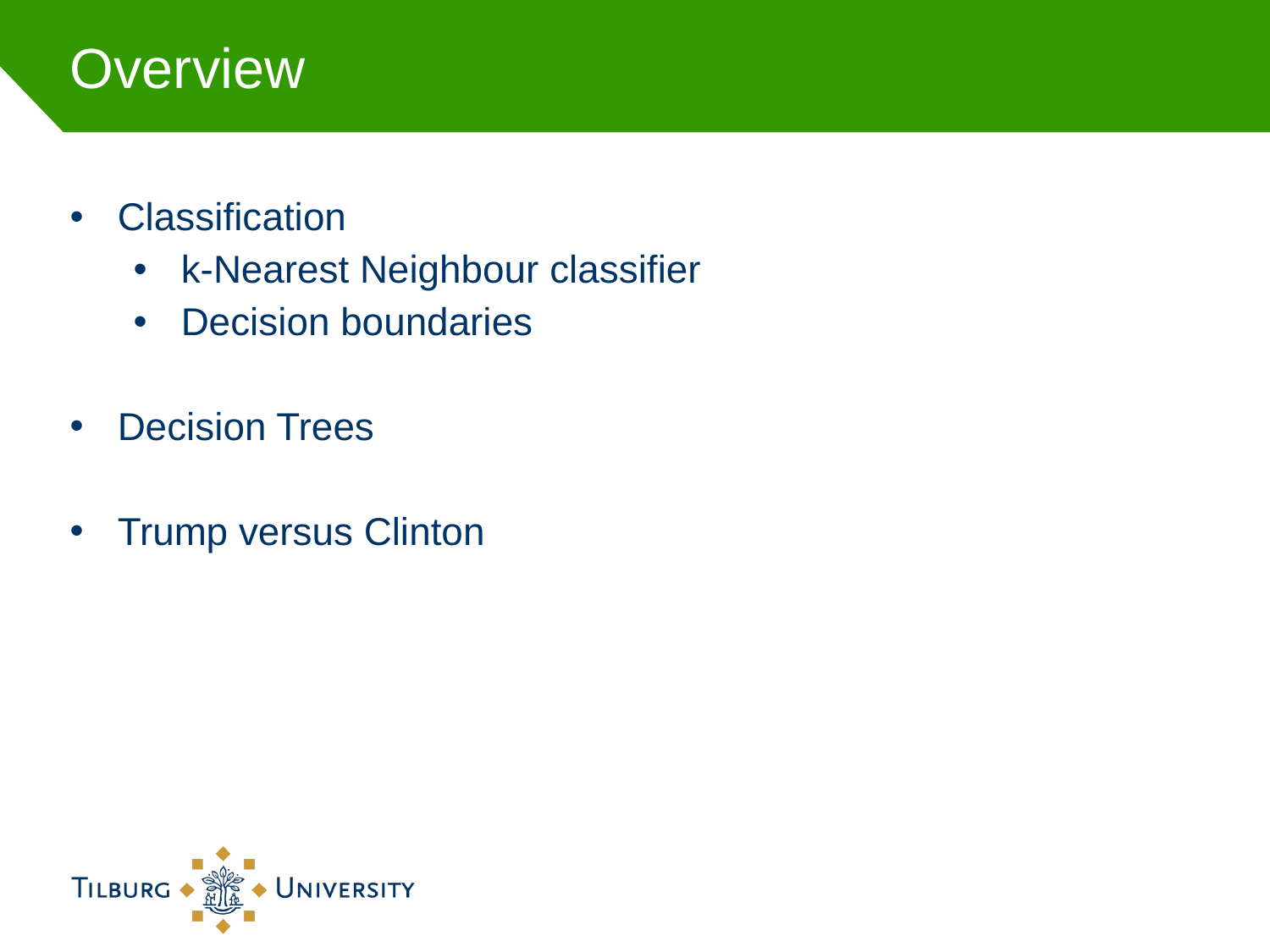

# Overview
Classification
k-Nearest Neighbour classifier
Decision boundaries

Decision Trees

Trump versus Clinton